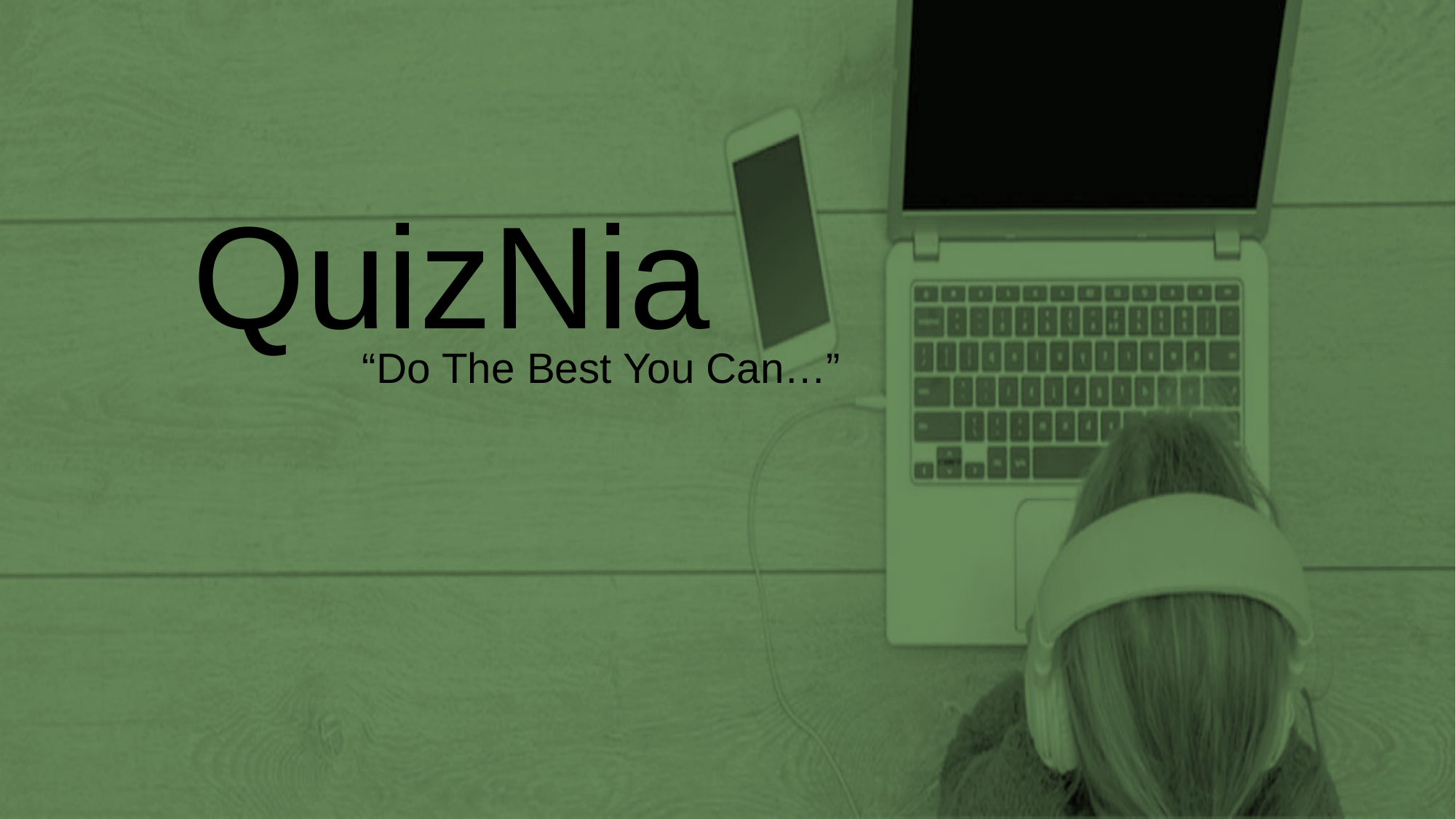

# QuizNia
            “Do The Best You Can…”